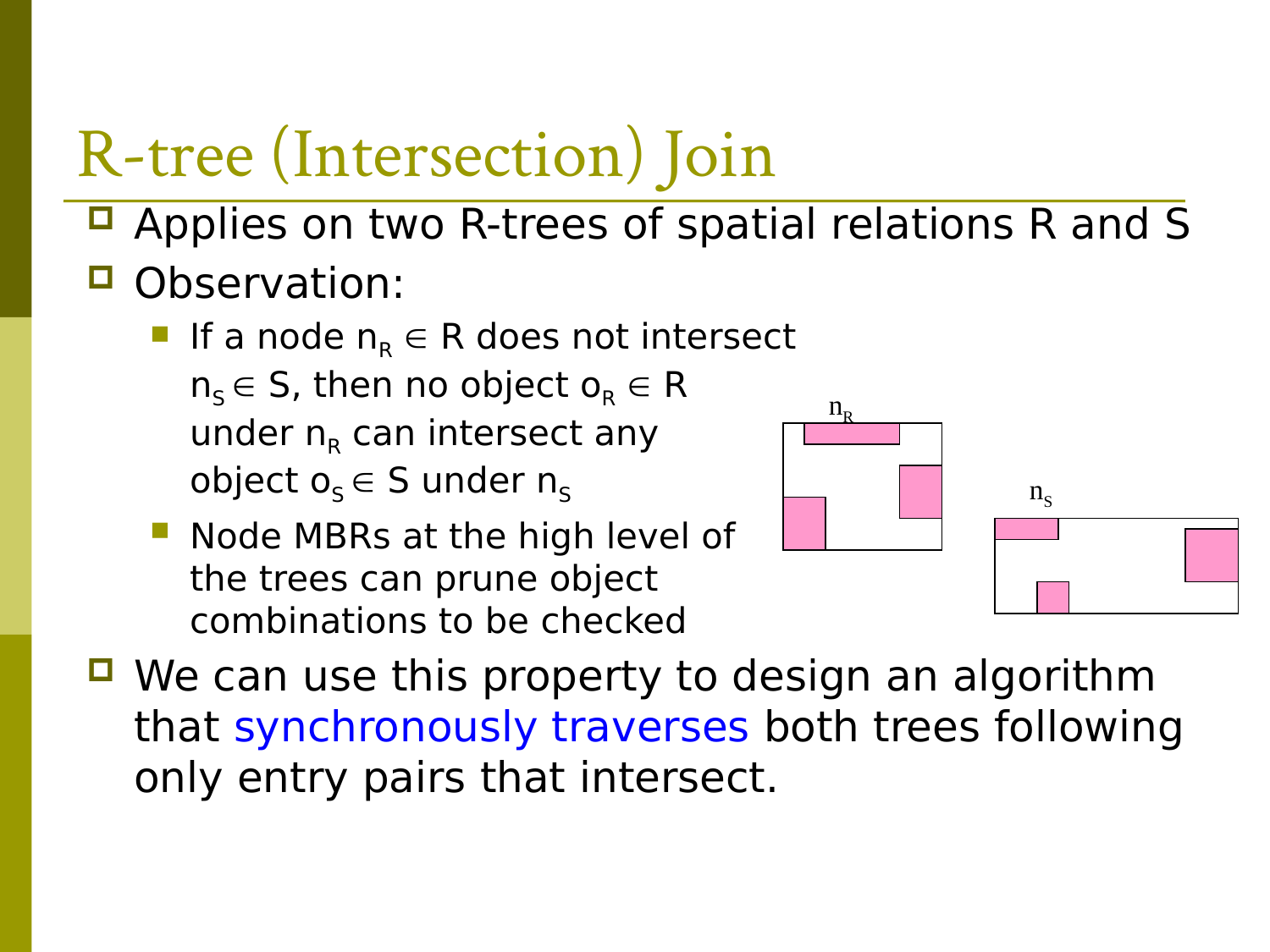

# R-tree (Intersection) Join
Applies on two R-trees of spatial relations R and S
Observation:
If a node nR ∈ R does not intersect
nS ∈ S, then no object oR ∈ R
under nR can intersect any
object oS ∈ S under nS
Node MBRs at the high level of
the trees can prune object
combinations to be checked
We can use this property to design an algorithm that synchronously traverses both trees following only entry pairs that intersect.

nR

nS